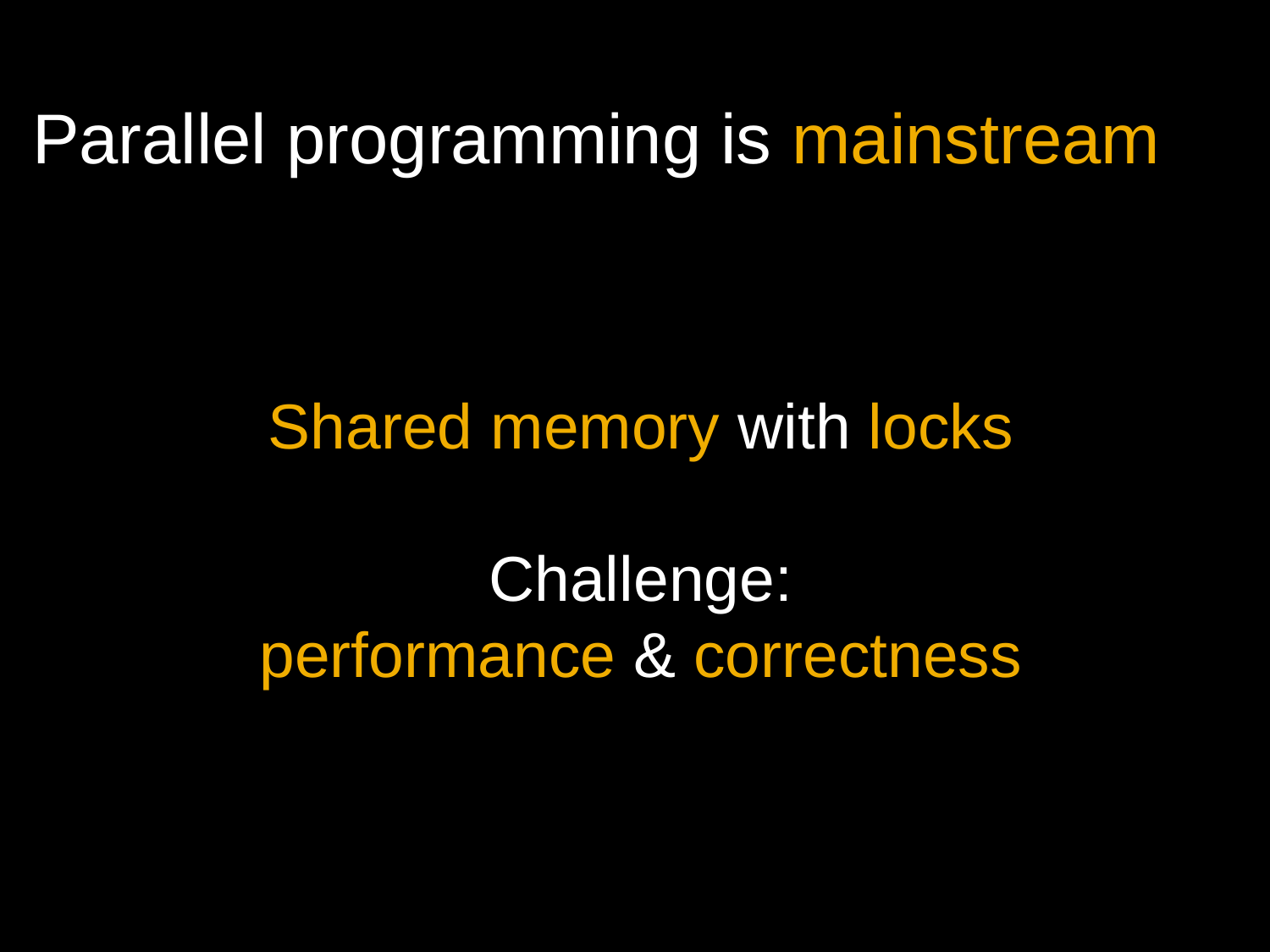

Parallel programming is mainstream
Shared memory with locks

Challenge:
performance & correctness